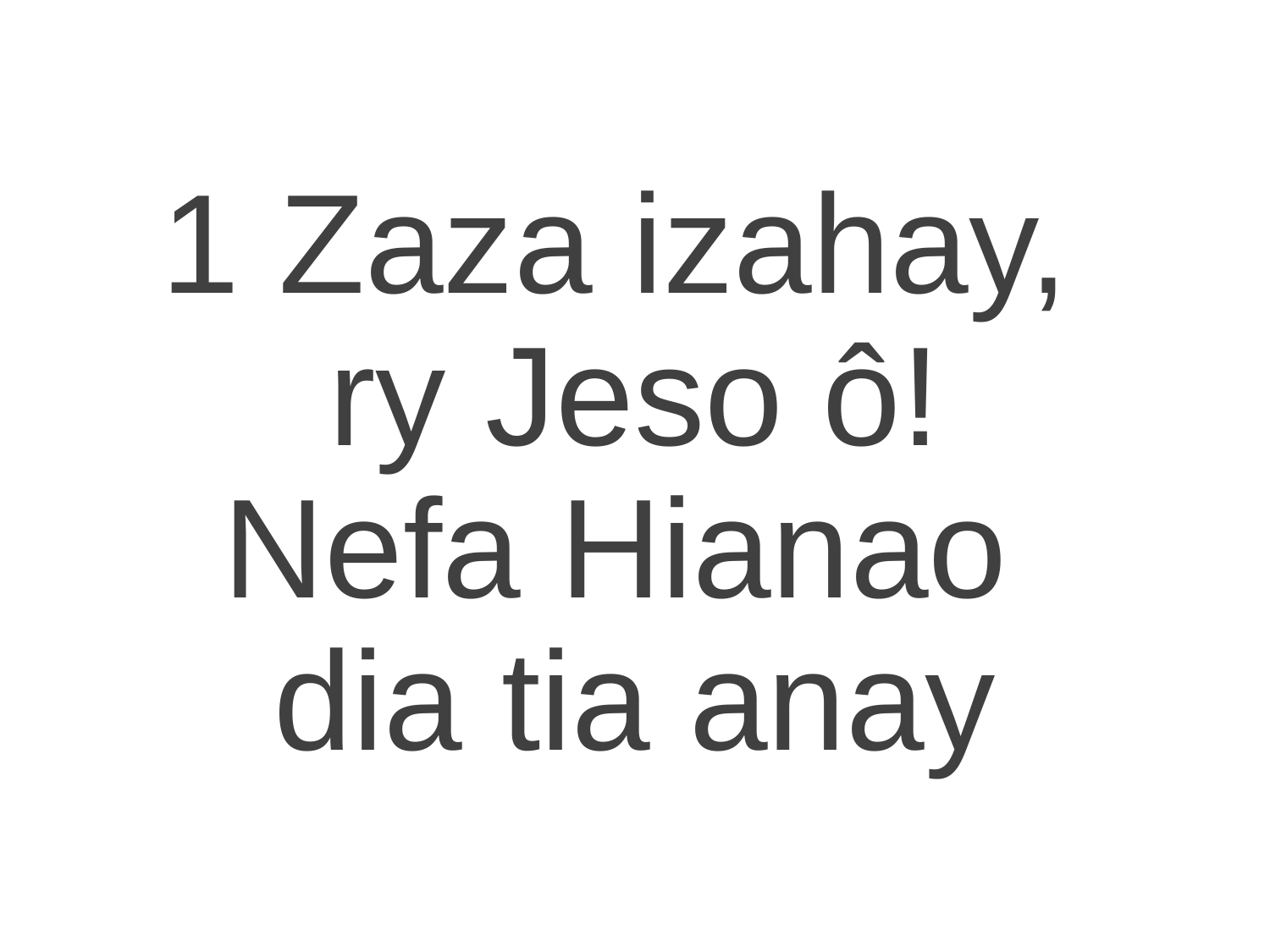

1 Zaza izahay,
ry Jeso ô!
Nefa Hianao
dia tia anay